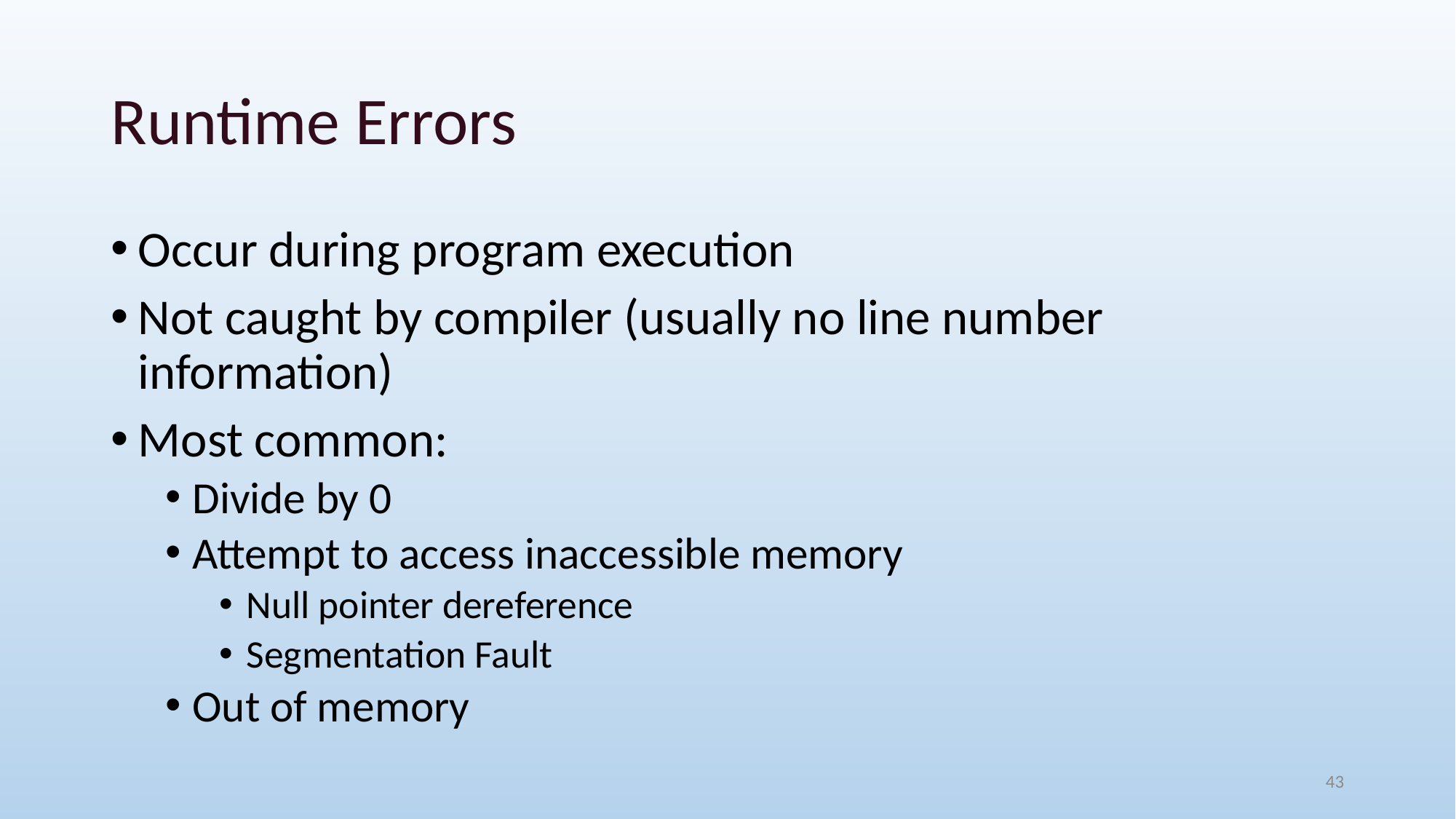

# Runtime Errors
Occur during program execution
Not caught by compiler (usually no line number information)
Most common:
Divide by 0
Attempt to access inaccessible memory
Null pointer dereference
Segmentation Fault
Out of memory

43